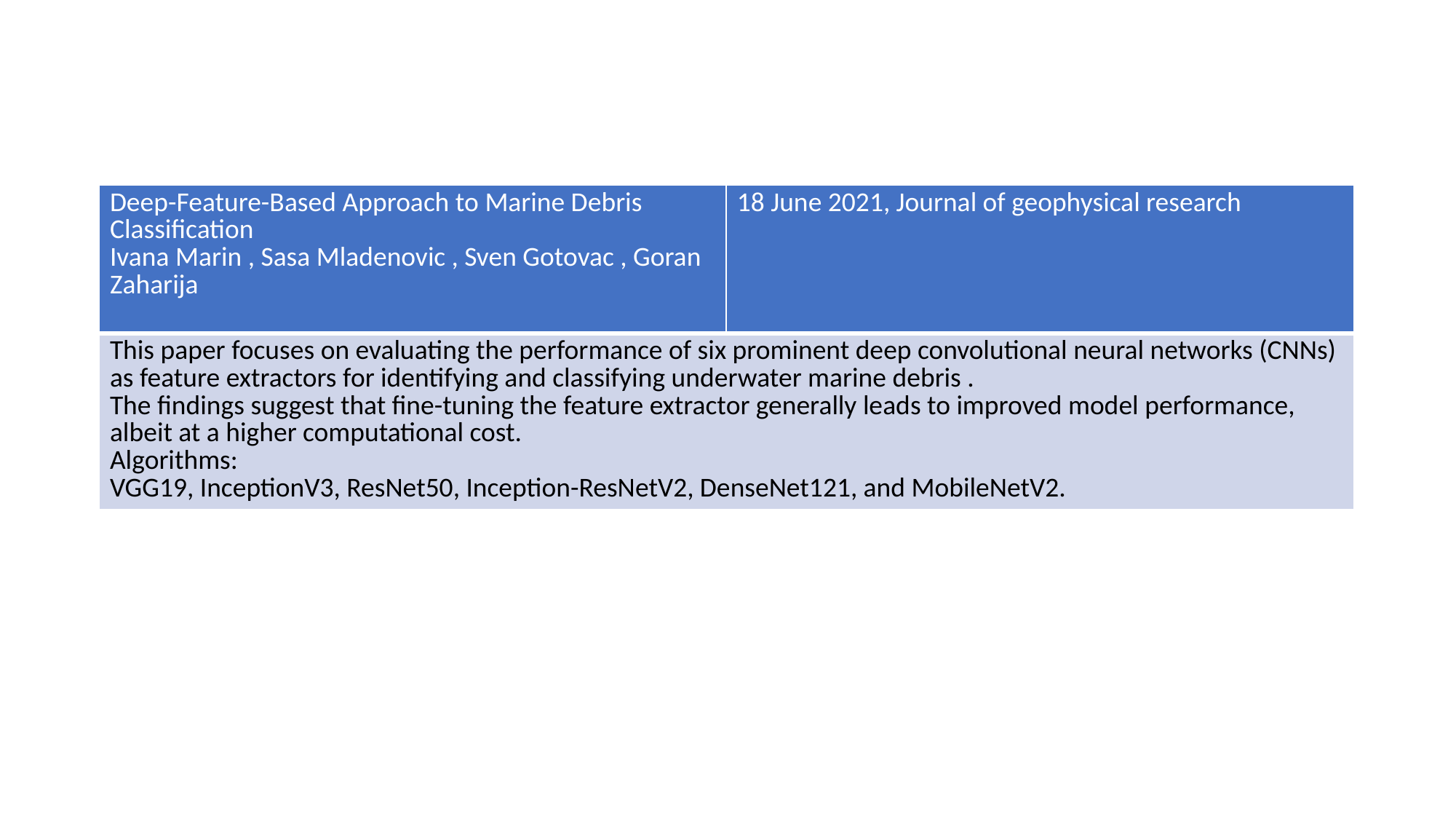

#
| Deep-Feature-Based Approach to Marine Debris Classification Ivana Marin , Sasa Mladenovic , Sven Gotovac , Goran Zaharija | 18 June 2021, Journal of geophysical research |
| --- | --- |
| This paper focuses on evaluating the performance of six prominent deep convolutional neural networks (CNNs) as feature extractors for identifying and classifying underwater marine debris . The findings suggest that fine-tuning the feature extractor generally leads to improved model performance, albeit at a higher computational cost. Algorithms: VGG19, InceptionV3, ResNet50, Inception-ResNetV2, DenseNet121, and MobileNetV2. |  |